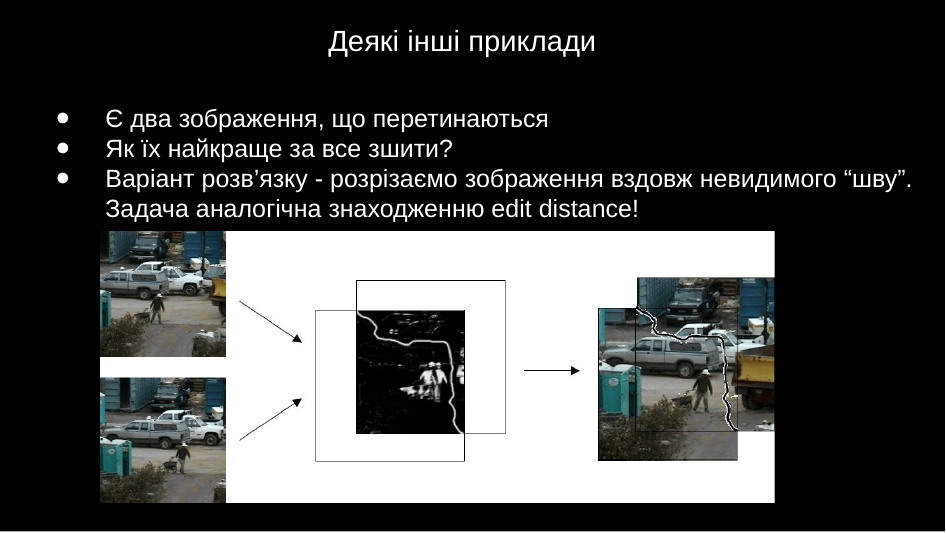

Деякі інші приклади
Є два зображення, що перетинаються
Як їх найкраще за все зшити?
Варіант розв’язку - розрізаємо зображення вздовж невидимого “шву”. Задача аналогічна знаходженню edit distance!